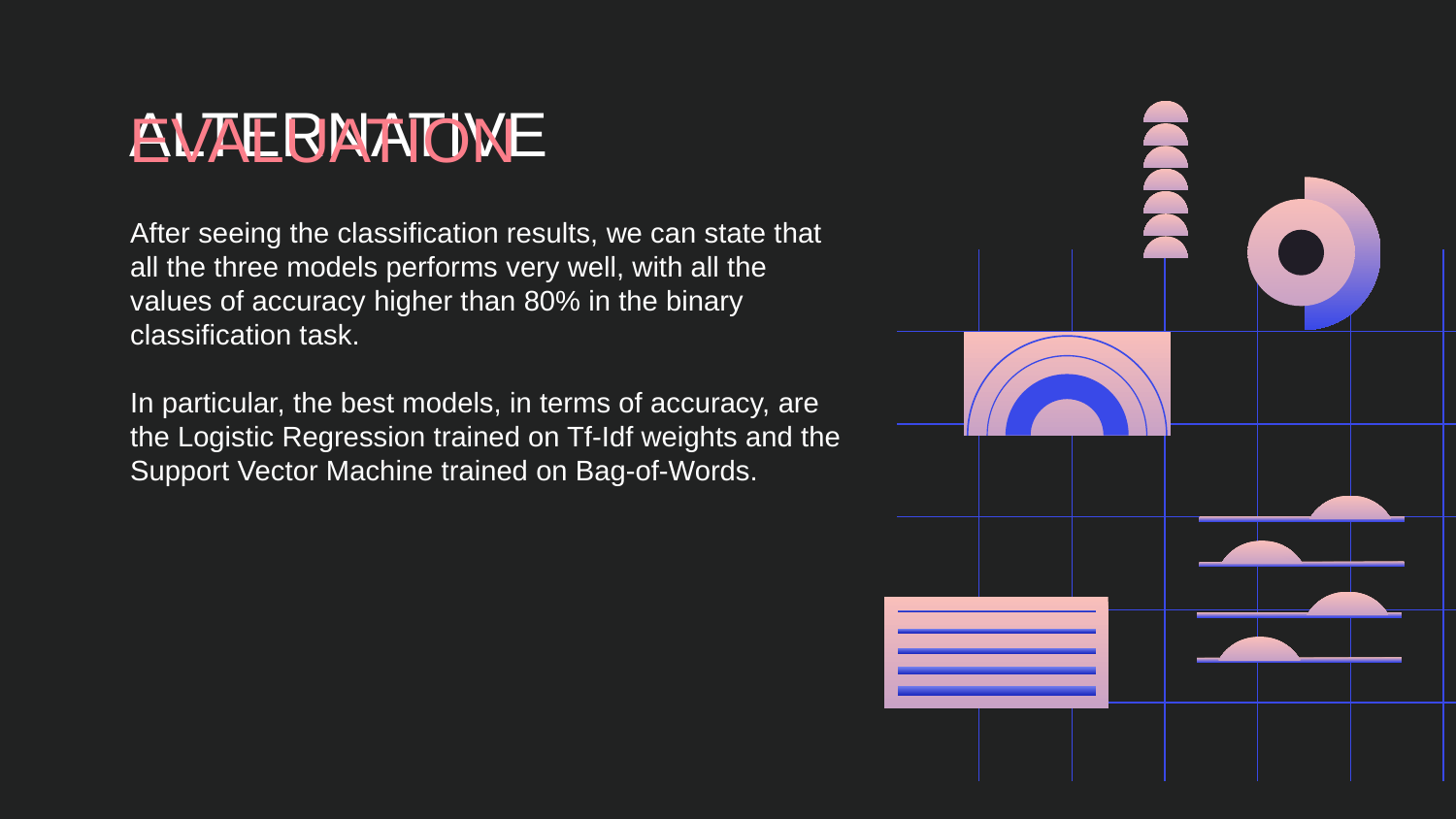

ALTERNATIVE
# EVALUATION

After seeing the classification results, we can state that all the three models performs very well, with all the values of accuracy higher than 80% in the binary classification task.

In particular, the best models, in terms of accuracy, are the Logistic Regression trained on Tf-Idf weights and the Support Vector Machine trained on Bag-of-Words.